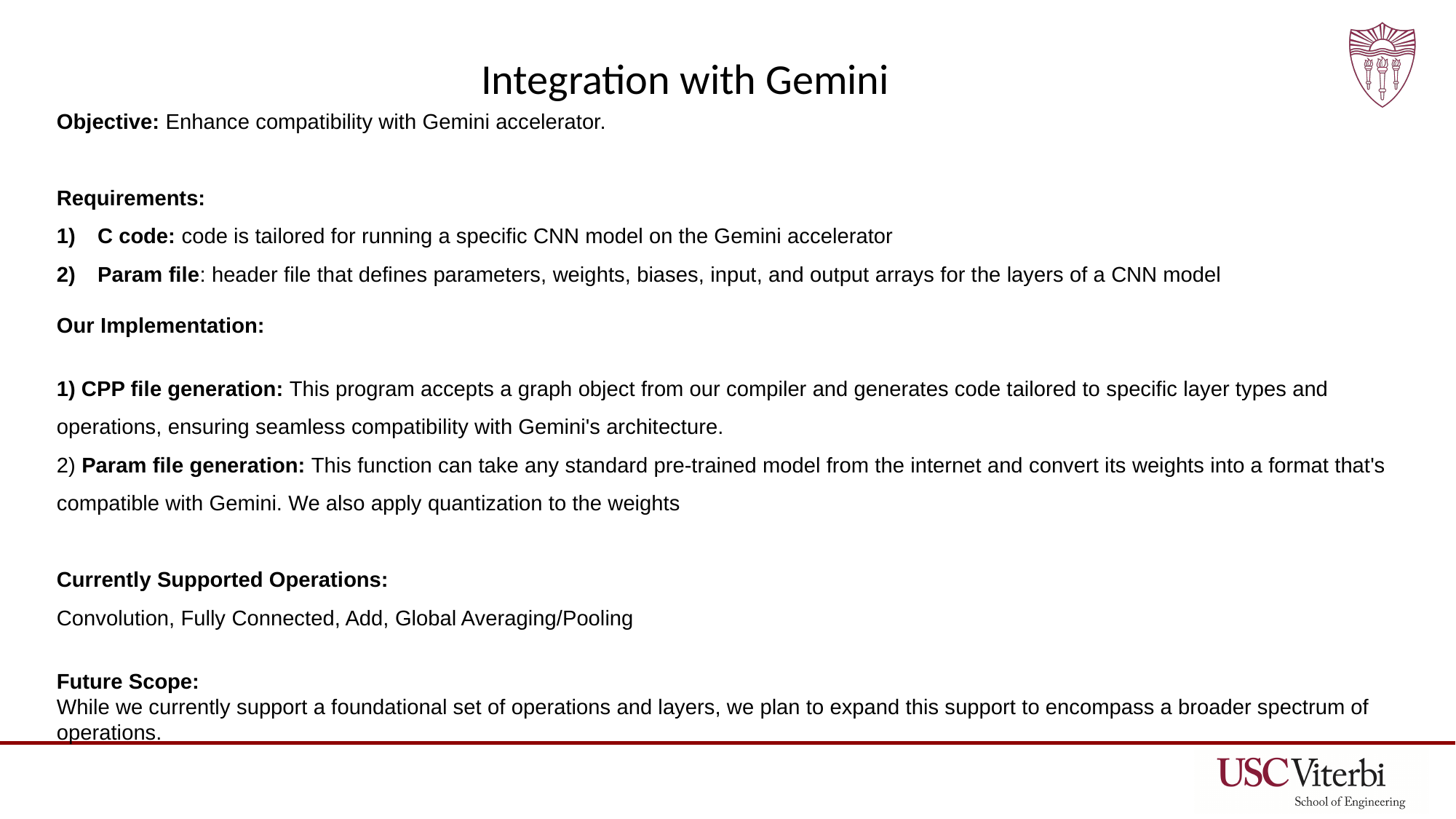

# Integration with Gemini
Objective: Enhance compatibility with Gemini accelerator.

Requirements:
C code: code is tailored for running a specific CNN model on the Gemini accelerator
Param file: header file that defines parameters, weights, biases, input, and output arrays for the layers of a CNN model

Our Implementation:

1) CPP file generation: This program accepts a graph object from our compiler and generates code tailored to specific layer types and operations, ensuring seamless compatibility with Gemini's architecture.
2) Param file generation: This function can take any standard pre-trained model from the internet and convert its weights into a format that's compatible with Gemini. We also apply quantization to the weights

Currently Supported Operations:
Convolution, Fully Connected, Add, Global Averaging/Pooling

Future Scope:
While we currently support a foundational set of operations and layers, we plan to expand this support to encompass a broader spectrum of operations.